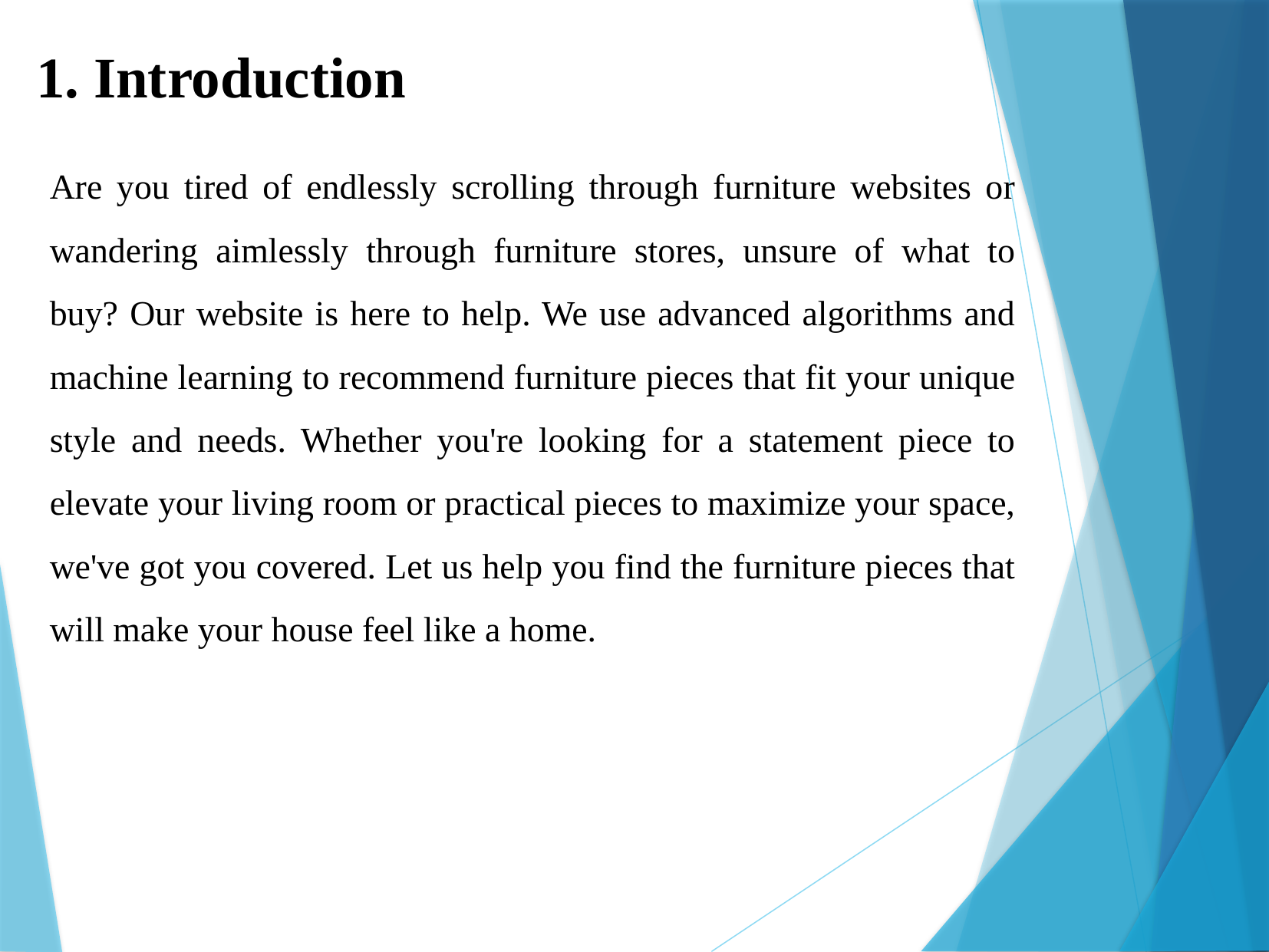

1. Introduction
Are you tired of endlessly scrolling through furniture websites or wandering aimlessly through furniture stores, unsure of what to buy? Our website is here to help. We use advanced algorithms and machine learning to recommend furniture pieces that fit your unique style and needs. Whether you're looking for a statement piece to elevate your living room or practical pieces to maximize your space, we've got you covered. Let us help you find the furniture pieces that will make your house feel like a home.